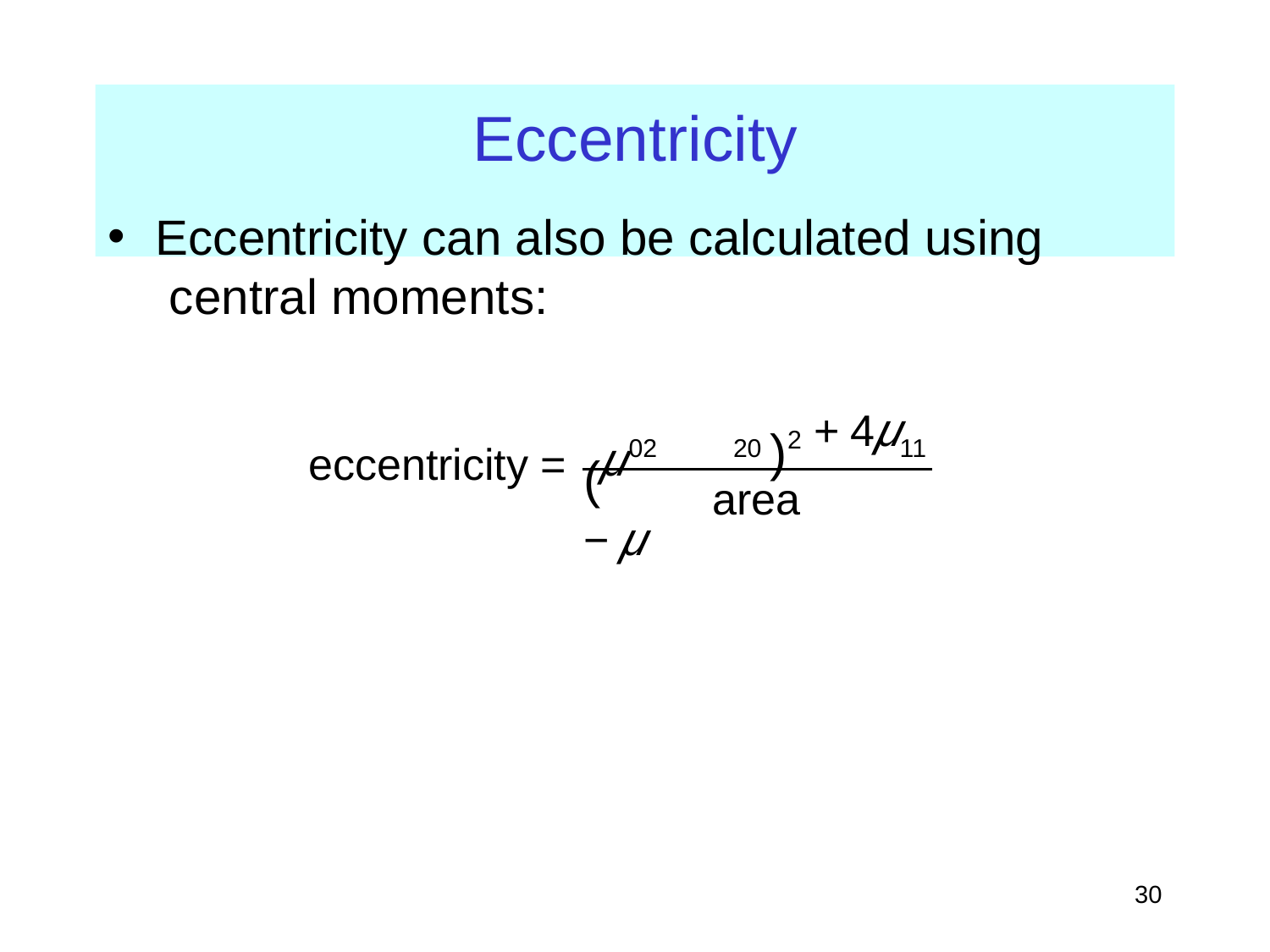

# Eccentricity
Eccentricity can also be calculated using  central moments:
)2
(μ	− μ
+ 4μ
02
20
11
eccentricity =
area

30